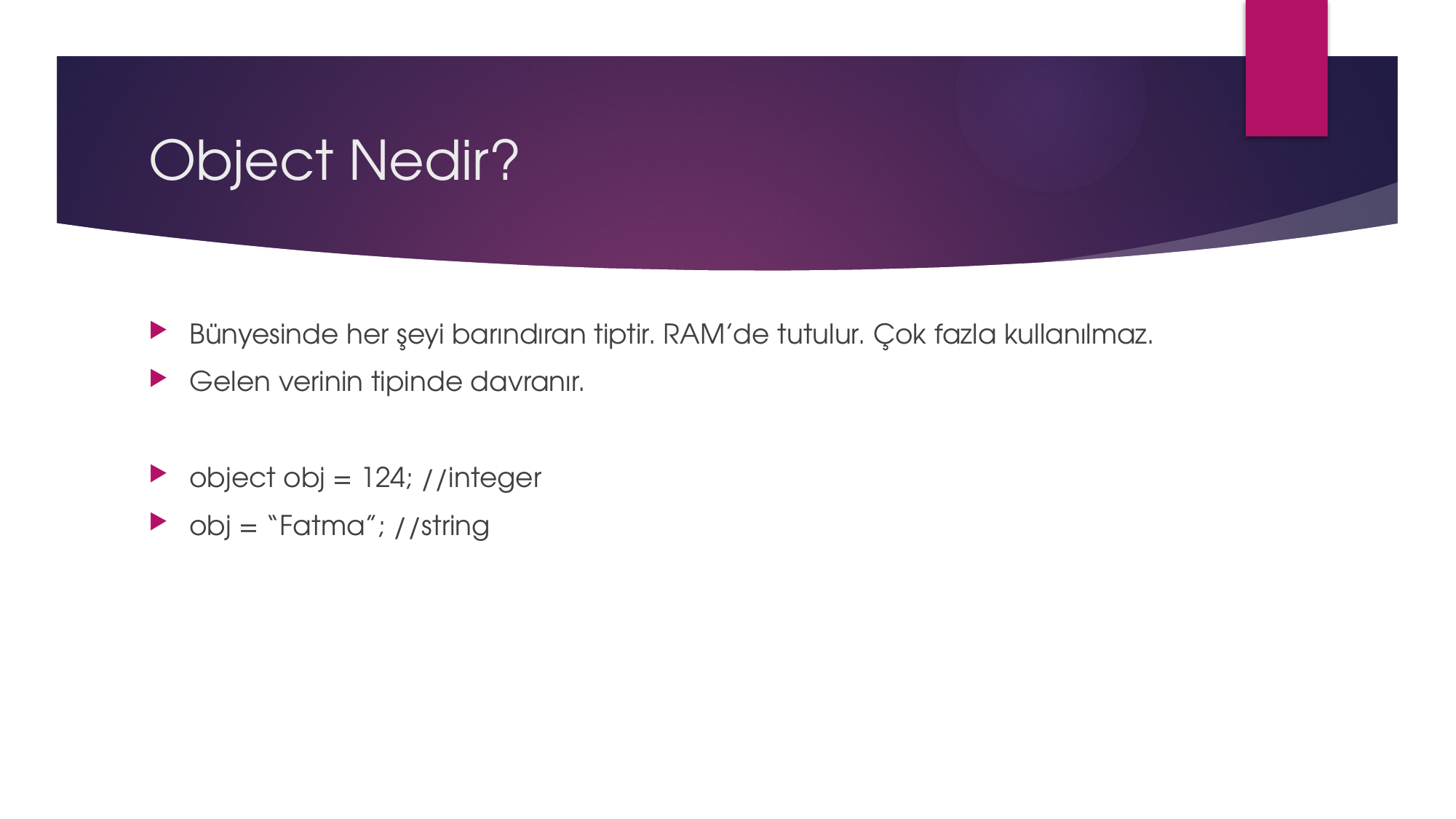

# Object Nedir?
Bünyesinde her şeyi barındıran tiptir. RAM’de tutulur. Çok fazla kullanılmaz.
Gelen verinin tipinde davranır.

object obj = 124; //integer
obj = “Fatma”; //string